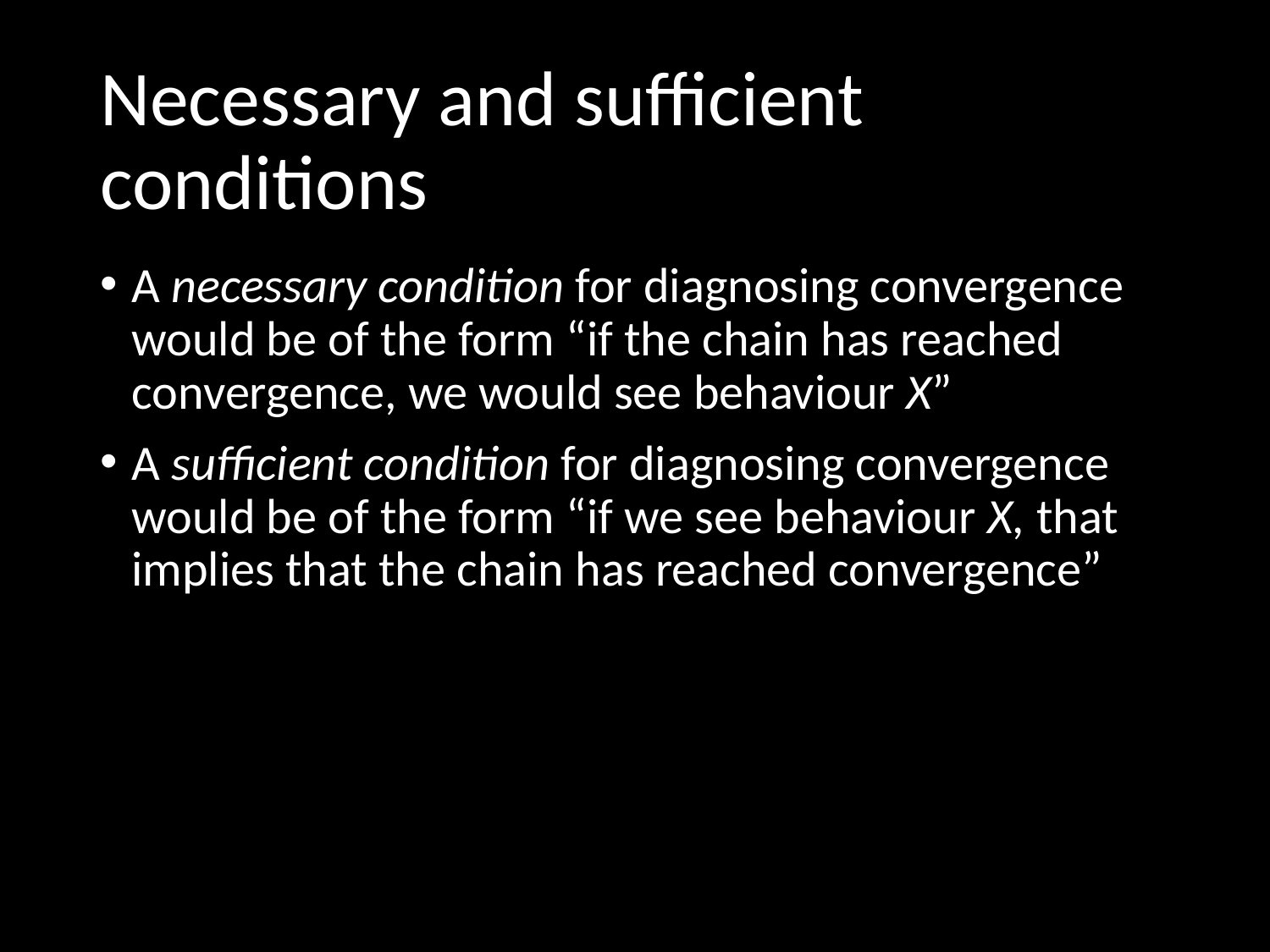

# Necessary and sufficient conditions
A necessary condition for diagnosing convergence would be of the form “if the chain has reached convergence, we would see behaviour X”
A sufficient condition for diagnosing convergence would be of the form “if we see behaviour X, that implies that the chain has reached convergence”